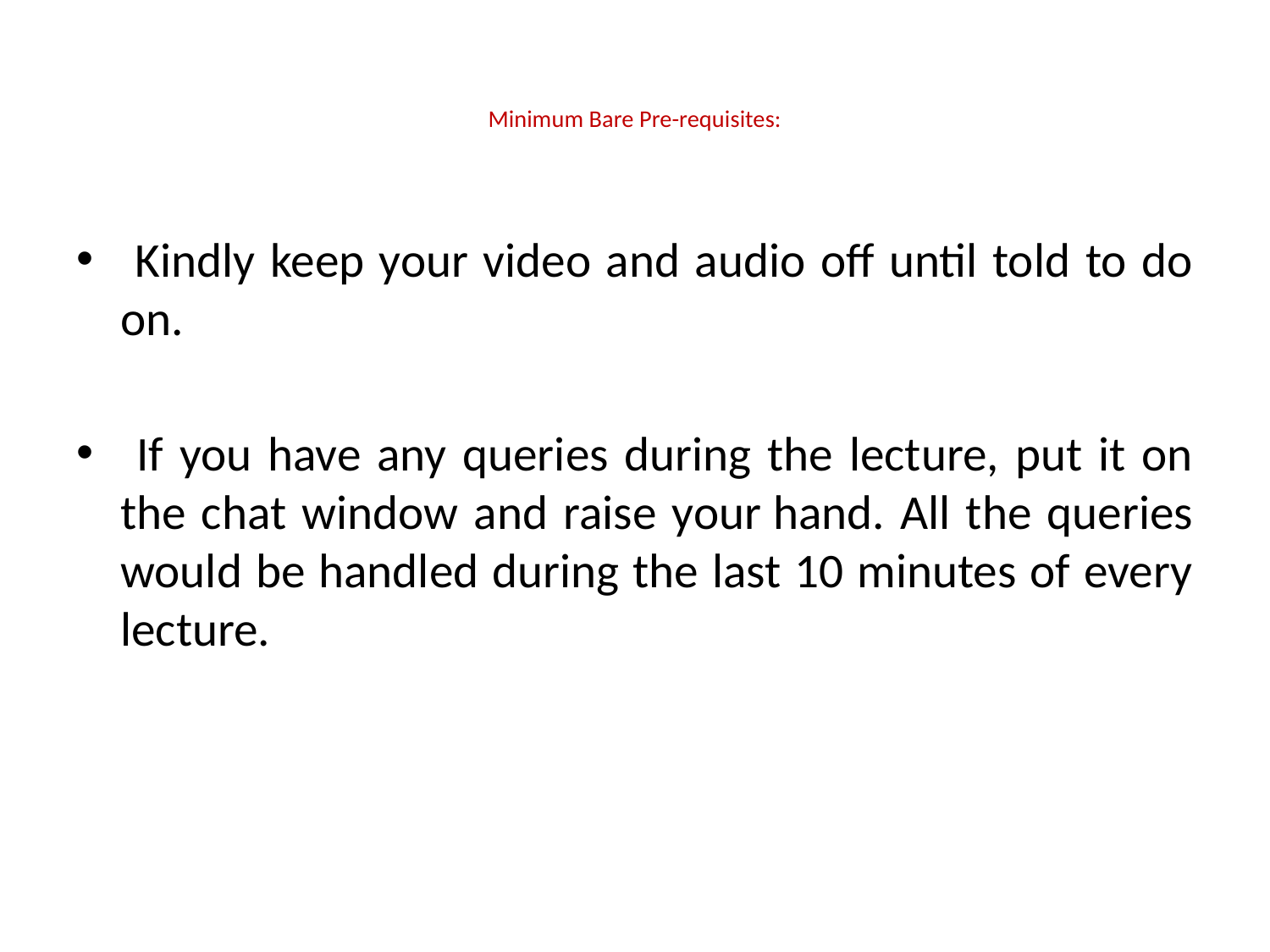

# Minimum Bare Pre-requisites:
 Kindly keep your video and audio off until told to do on.

 If you have any queries during the lecture, put it on the chat window and raise your hand. All the queries would be handled during the last 10 minutes of every lecture.